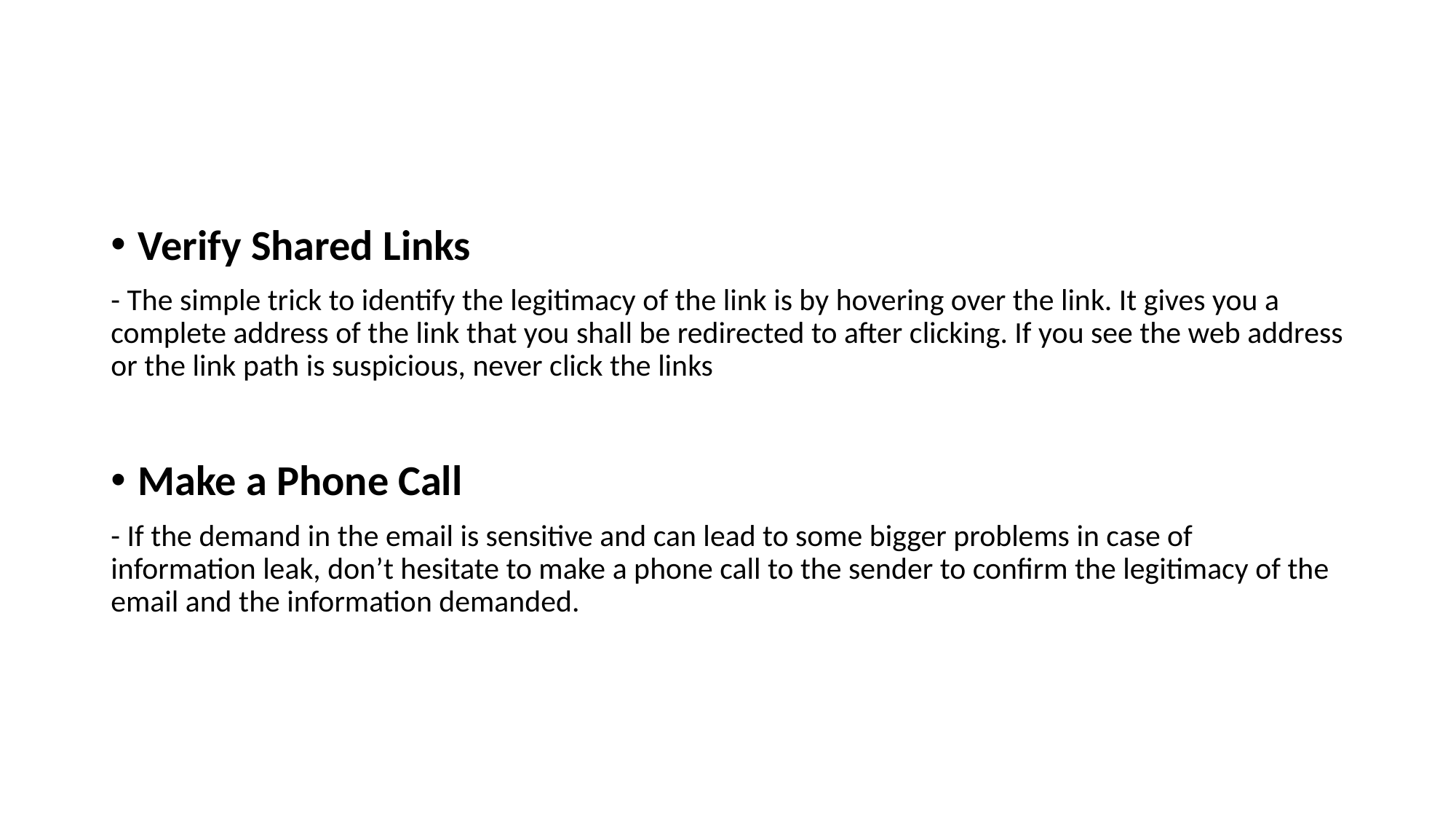

#
Verify Shared Links
- The simple trick to identify the legitimacy of the link is by hovering over the link. It gives you a complete address of the link that you shall be redirected to after clicking. If you see the web address or the link path is suspicious, never click the links

Make a Phone Call
- If the demand in the email is sensitive and can lead to some bigger problems in case of information leak, don’t hesitate to make a phone call to the sender to confirm the legitimacy of the email and the information demanded.